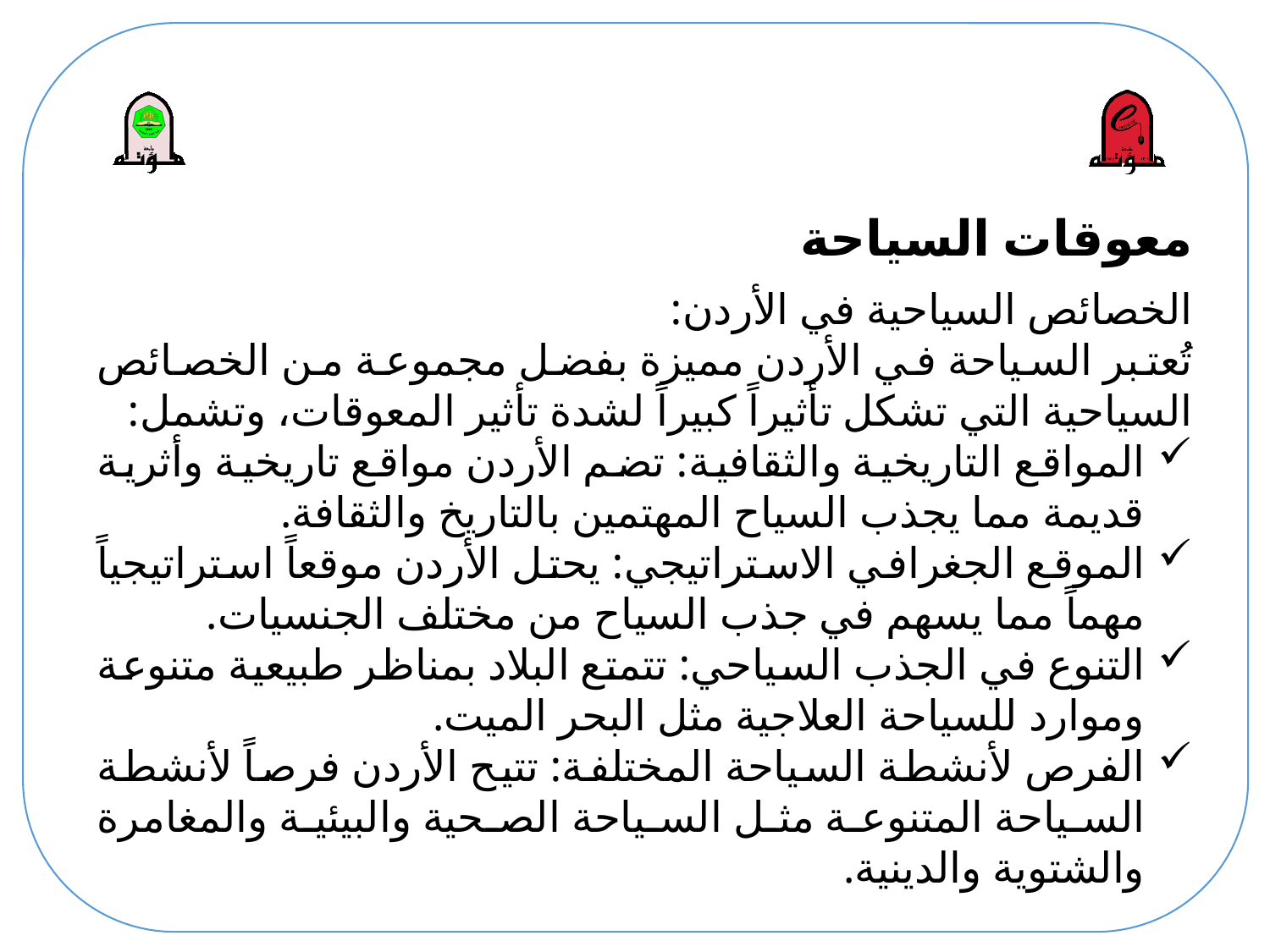

# معوقات السياحة
الخصائص السياحية في الأردن:
تُعتبر السياحة في الأردن مميزة بفضل مجموعة من الخصائص السياحية التي تشكل تأثيراً كبيراً لشدة تأثير المعوقات، وتشمل:
المواقع التاريخية والثقافية: تضم الأردن مواقع تاريخية وأثرية قديمة مما يجذب السياح المهتمين بالتاريخ والثقافة.
الموقع الجغرافي الاستراتيجي: يحتل الأردن موقعاً استراتيجياً مهماً مما يسهم في جذب السياح من مختلف الجنسيات.
التنوع في الجذب السياحي: تتمتع البلاد بمناظر طبيعية متنوعة وموارد للسياحة العلاجية مثل البحر الميت.
الفرص لأنشطة السياحة المختلفة: تتيح الأردن فرصاً لأنشطة السياحة المتنوعة مثل السياحة الصحية والبيئية والمغامرة والشتوية والدينية.